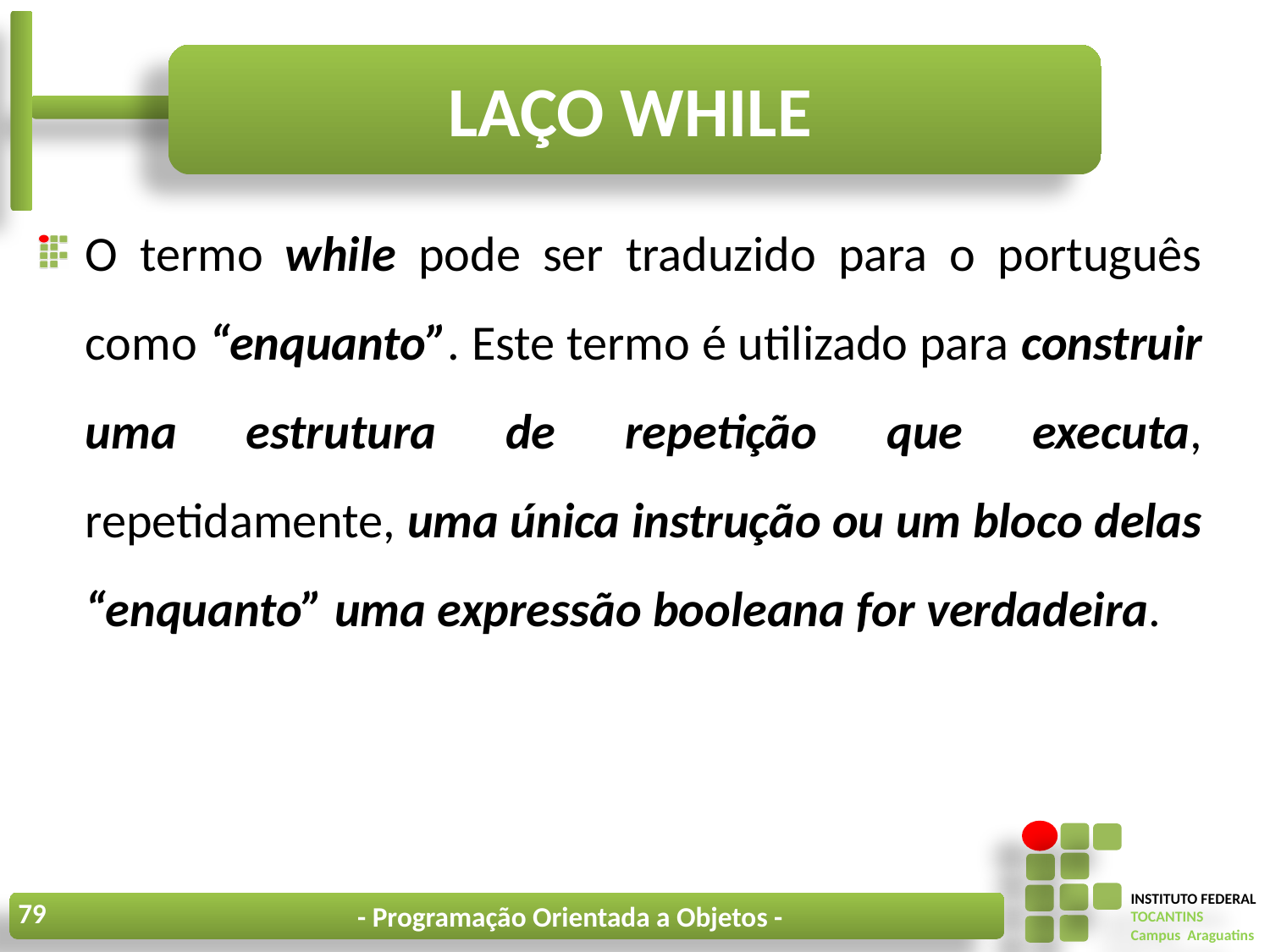

# Laço while
O termo while pode ser traduzido para o português como “enquanto”. Este termo é utilizado para construir uma estrutura de repetição que executa, repetidamente, uma única instrução ou um bloco delas “enquanto” uma expressão booleana for verdadeira.
79